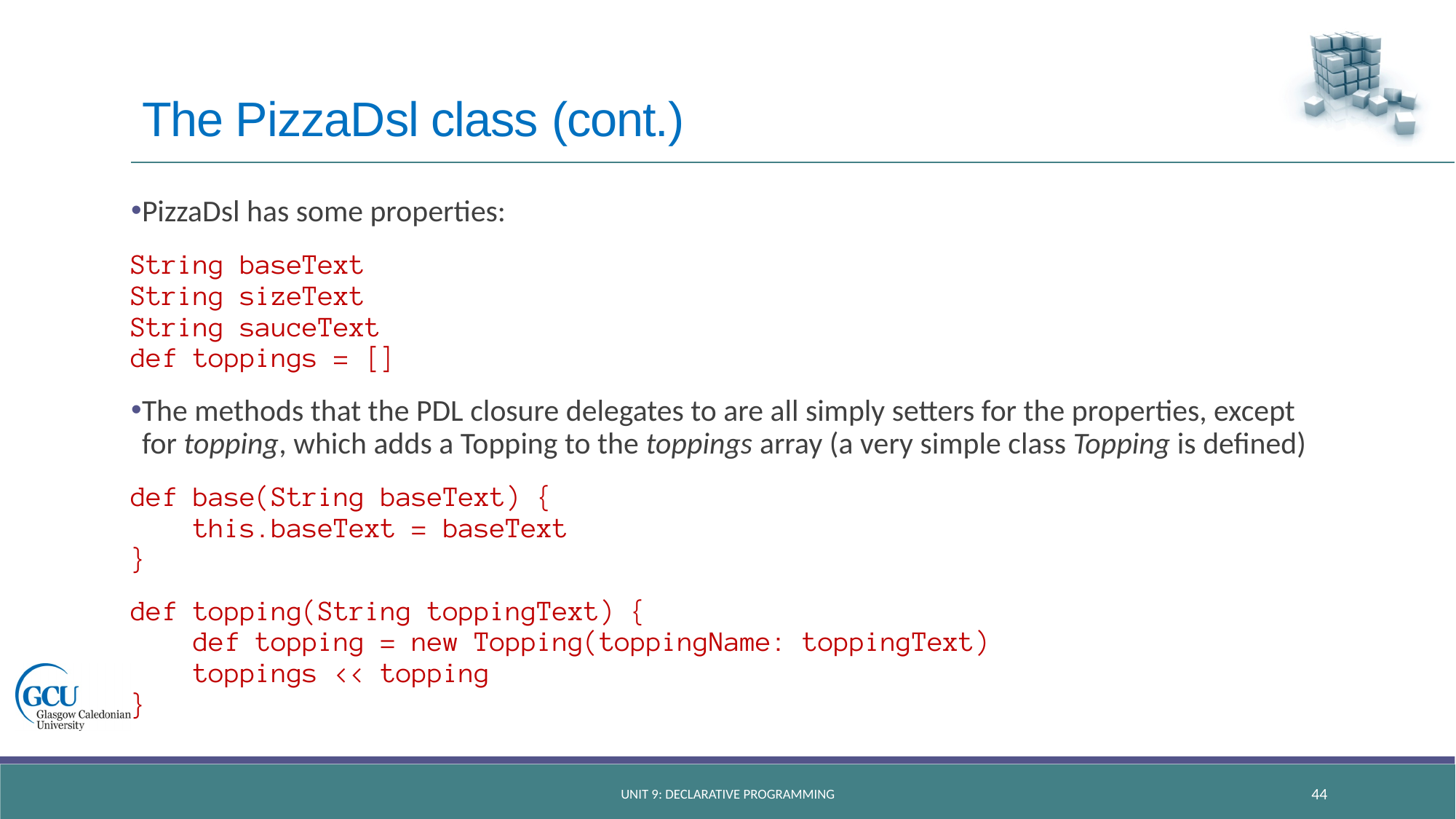

# The PizzaDsl class (cont.)
PizzaDsl has some properties:
String baseText
String sizeText
String sauceText
def toppings = []
The methods that the PDL closure delegates to are all simply setters for the properties, except for topping, which adds a Topping to the toppings array (a very simple class Topping is defined)
def base(String baseText) {
    this.baseText = baseText
}
def topping(String toppingText) {
    def topping = new Topping(toppingName: toppingText)
    toppings << topping
}
unit 9: declarative programming
44